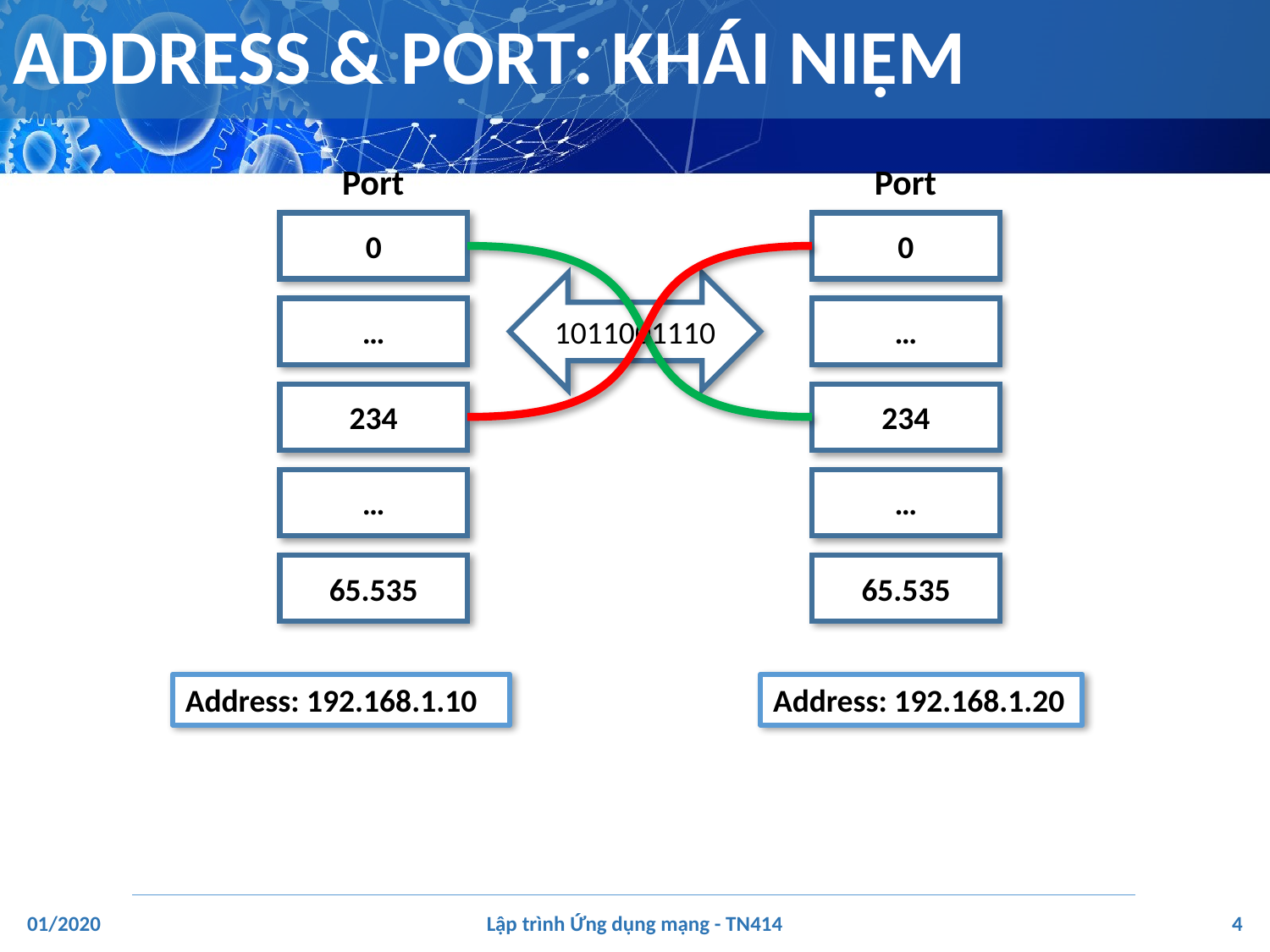

# ADDRESS & PORT: KHÁI NIỆM
Port
Port
0
0
1011001110
…
…
234
234
…
…
65.535
65.535
Address: 192.168.1.10
Address: 192.168.1.20
4
01/2020
Lập trình Ứng dụng mạng - TN414